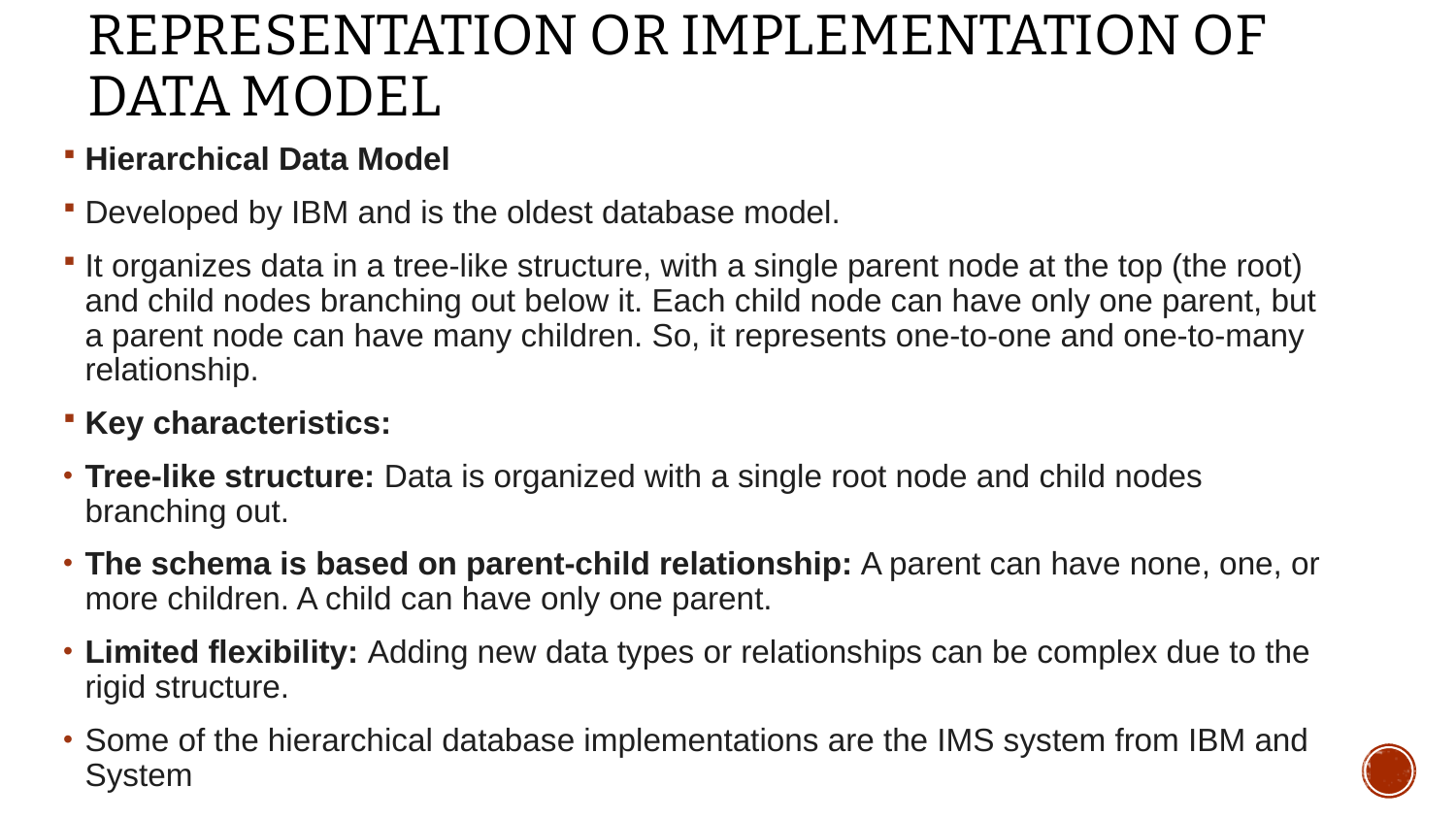

# Representation or implementation of data model
Hierarchical Data Model
Developed by IBM and is the oldest database model.
It organizes data in a tree-like structure, with a single parent node at the top (the root) and child nodes branching out below it. Each child node can have only one parent, but a parent node can have many children. So, it represents one-to-one and one-to-many relationship.
Key characteristics:
Tree-like structure: Data is organized with a single root node and child nodes branching out.
The schema is based on parent-child relationship: A parent can have none, one, or more children. A child can have only one parent.
Limited flexibility: Adding new data types or relationships can be complex due to the rigid structure.
Some of the hierarchical database implementations are the IMS system from IBM and System